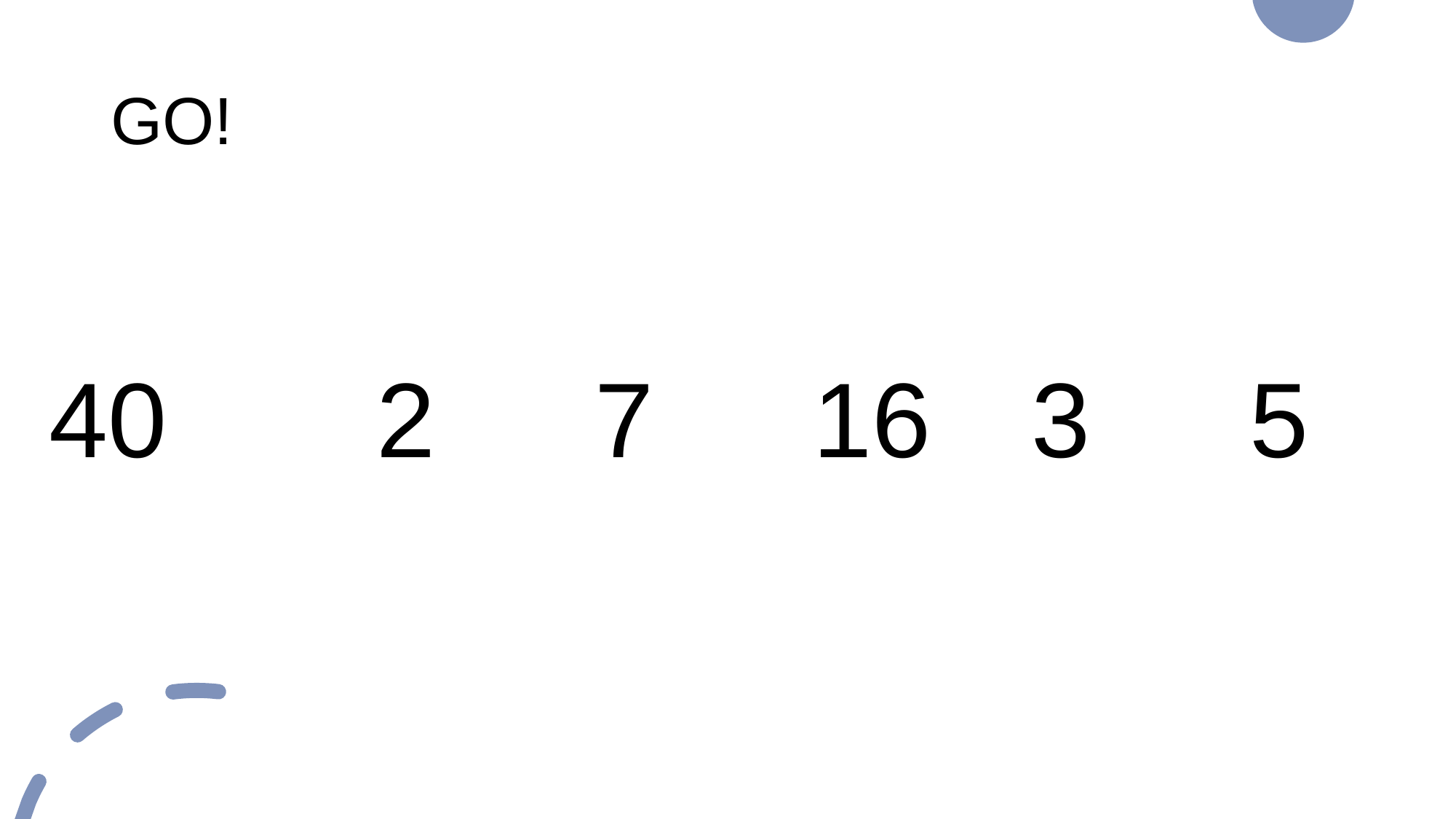

# GO!

40		2		7		16	3		5